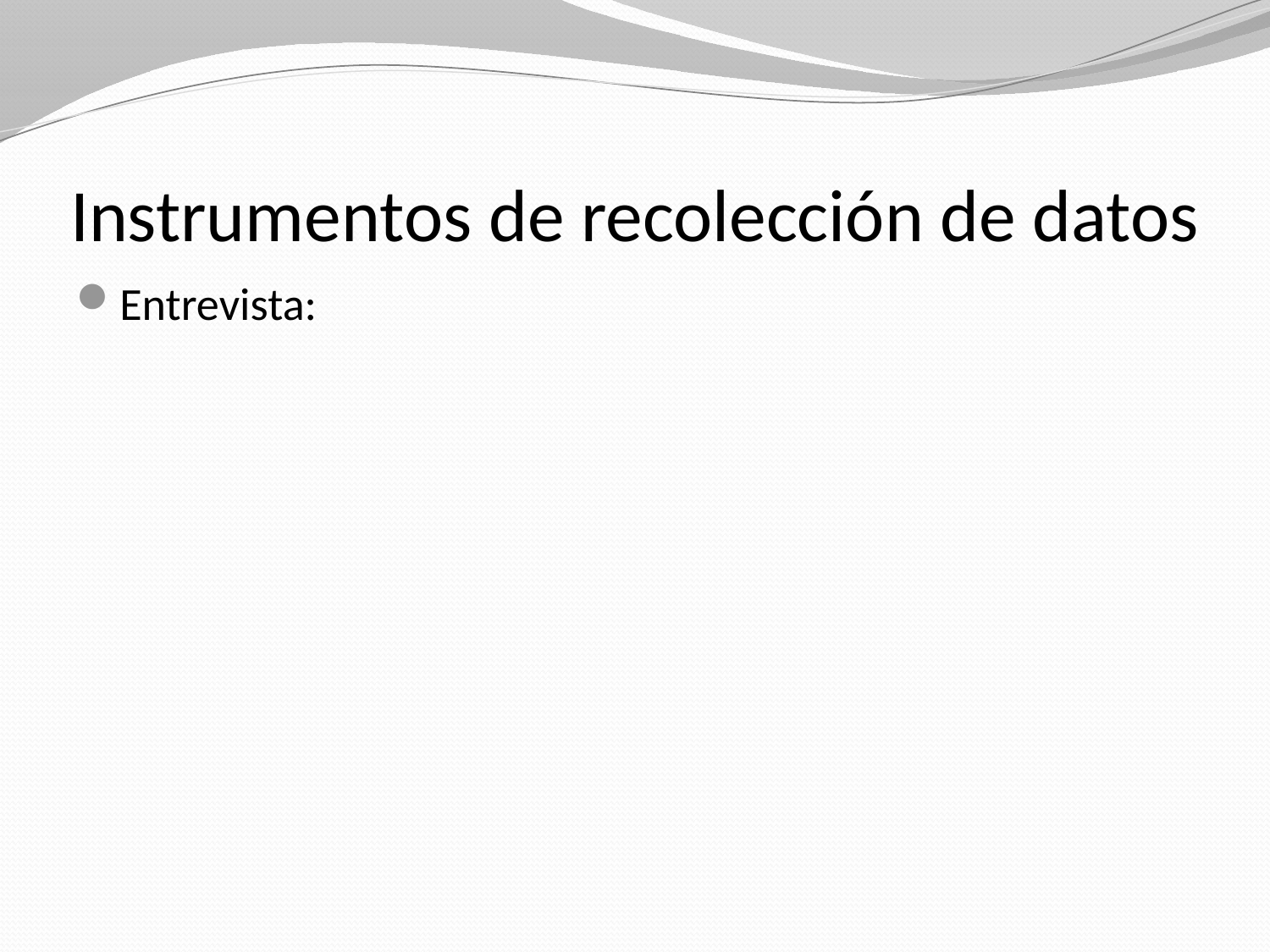

# Instrumentos de recolección de datos
Entrevista: